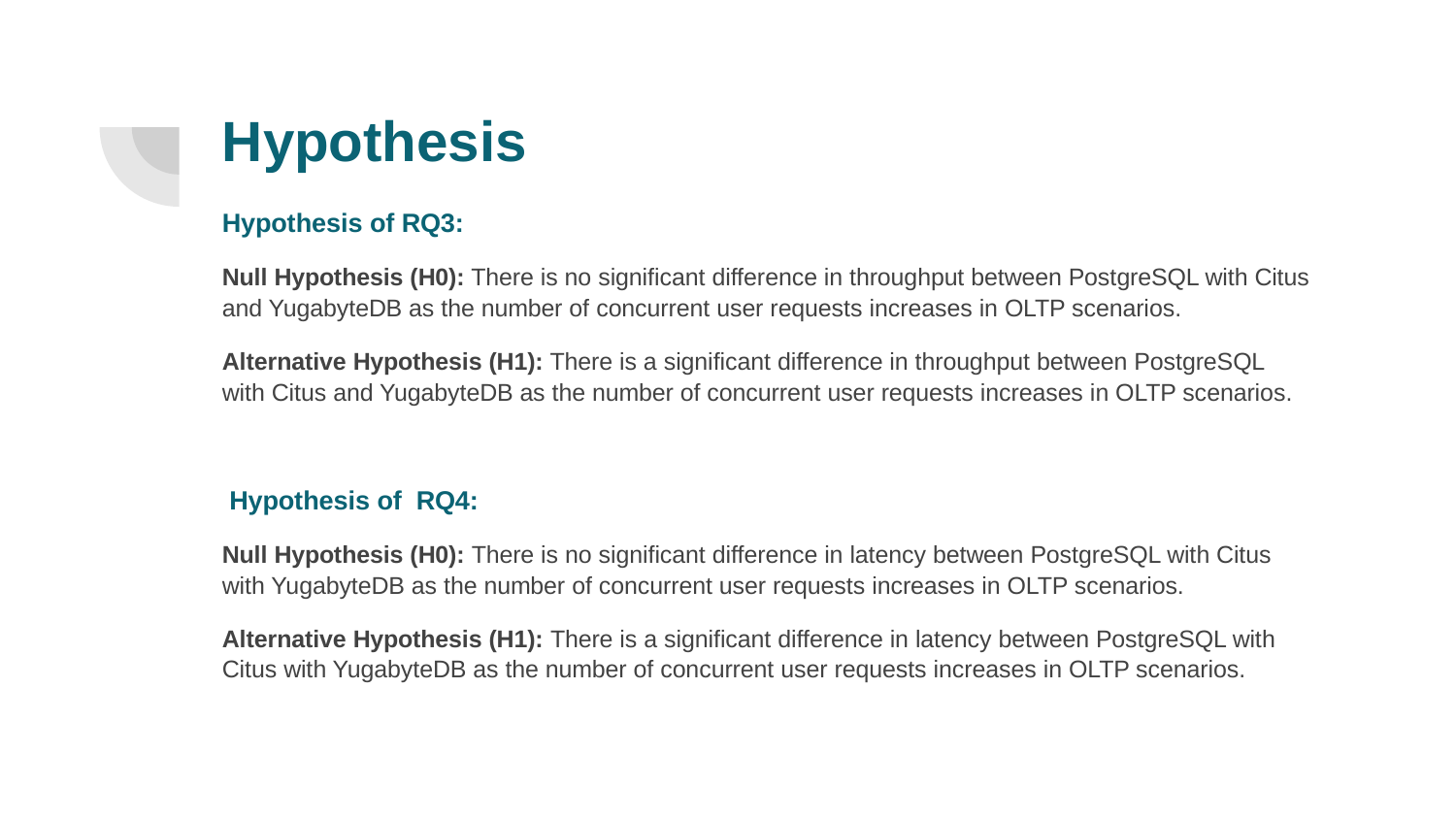

# Hypothesis
Hypothesis of RQ3:
Null Hypothesis (H0): There is no significant difference in throughput between PostgreSQL with Citus and YugabyteDB as the number of concurrent user requests increases in OLTP scenarios.
Alternative Hypothesis (H1): There is a significant difference in throughput between PostgreSQL with Citus and YugabyteDB as the number of concurrent user requests increases in OLTP scenarios.

 Hypothesis of  RQ4:
Null Hypothesis (H0): There is no significant difference in latency between PostgreSQL with Citus with YugabyteDB as the number of concurrent user requests increases in OLTP scenarios.
Alternative Hypothesis (H1): There is a significant difference in latency between PostgreSQL with Citus with YugabyteDB as the number of concurrent user requests increases in OLTP scenarios.